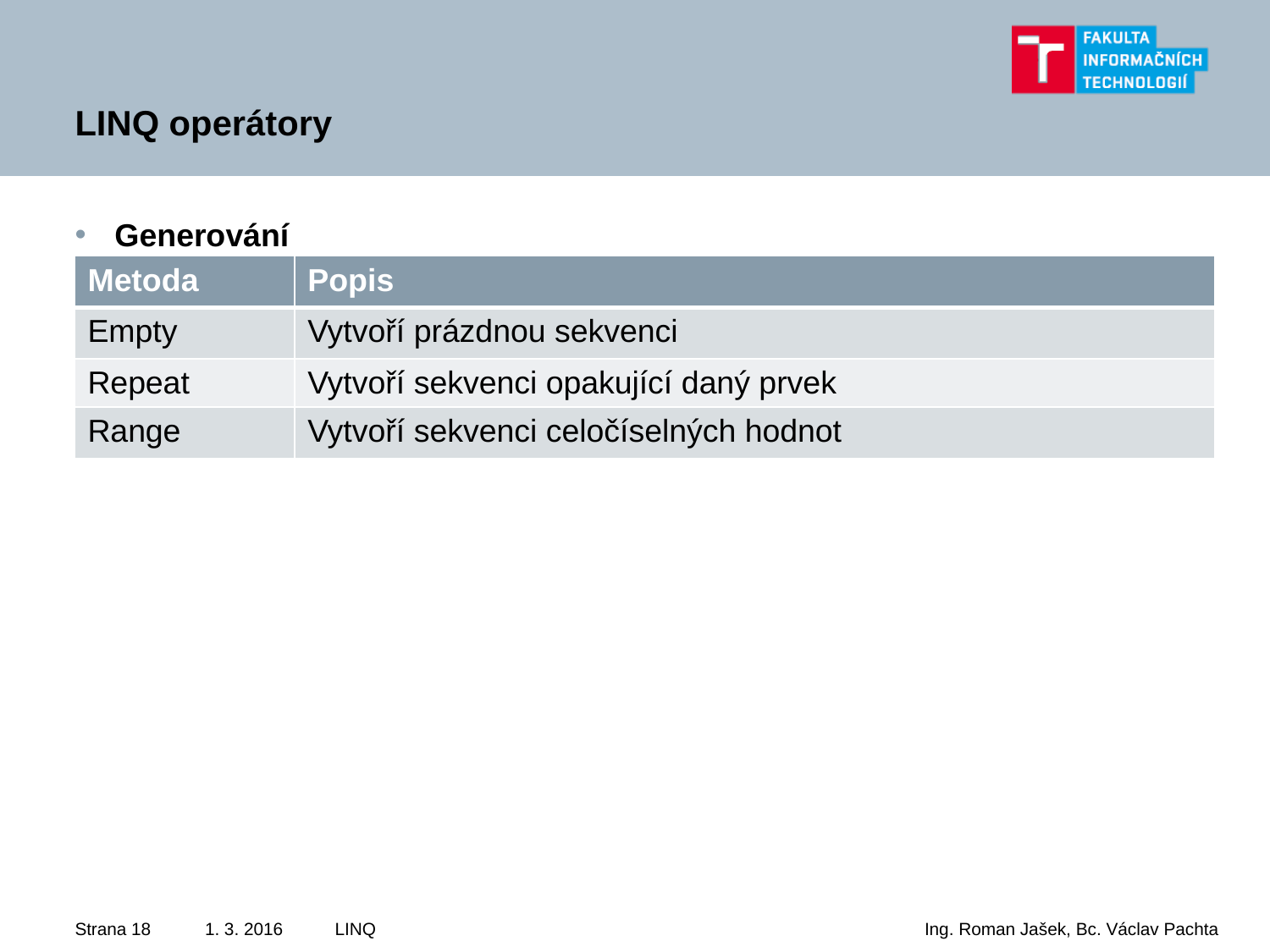

# LINQ operátory
Generování
| Metoda | Popis |
| --- | --- |
| Empty | Vytvoří prázdnou sekvenci |
| Repeat | Vytvoří sekvenci opakující daný prvek |
| Range | Vytvoří sekvenci celočíselných hodnot |